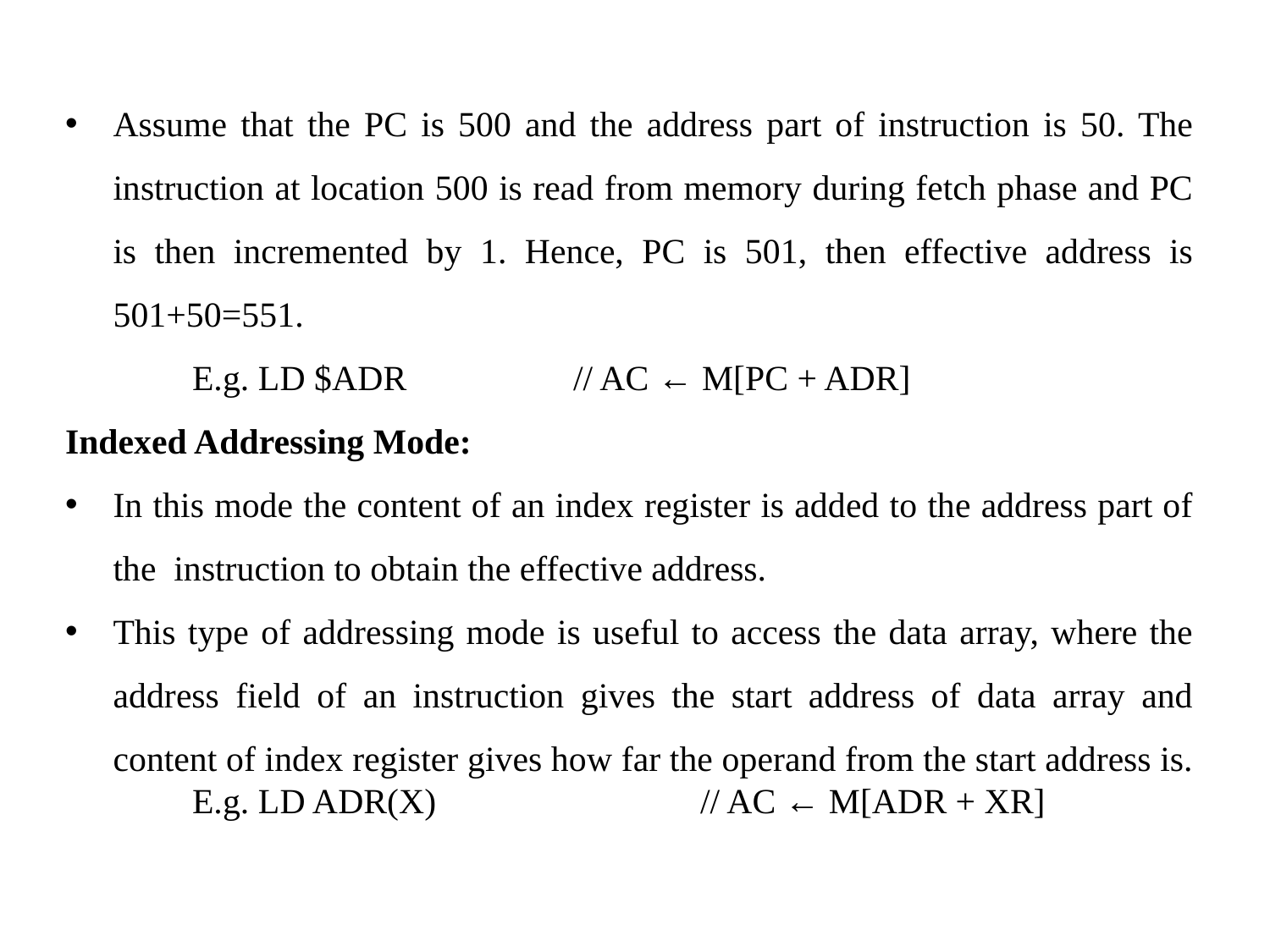

Assume that the PC is 500 and the address part of instruction is 50. The instruction at location 500 is read from memory during fetch phase and PC is then incremented by 1. Hence, PC is 501, then effective address is 501+50=551.
	E.g. LD $ADR 		// AC ← M[PC + ADR]
Indexed Addressing Mode:
In this mode the content of an index register is added to the address part of the  instruction to obtain the effective address.
This type of addressing mode is useful to access the data array, where the address field of an instruction gives the start address of data array and content of index register gives how far the operand from the start address is.
	E.g. LD ADR(X) 			// AC ← M[ADR + XR]